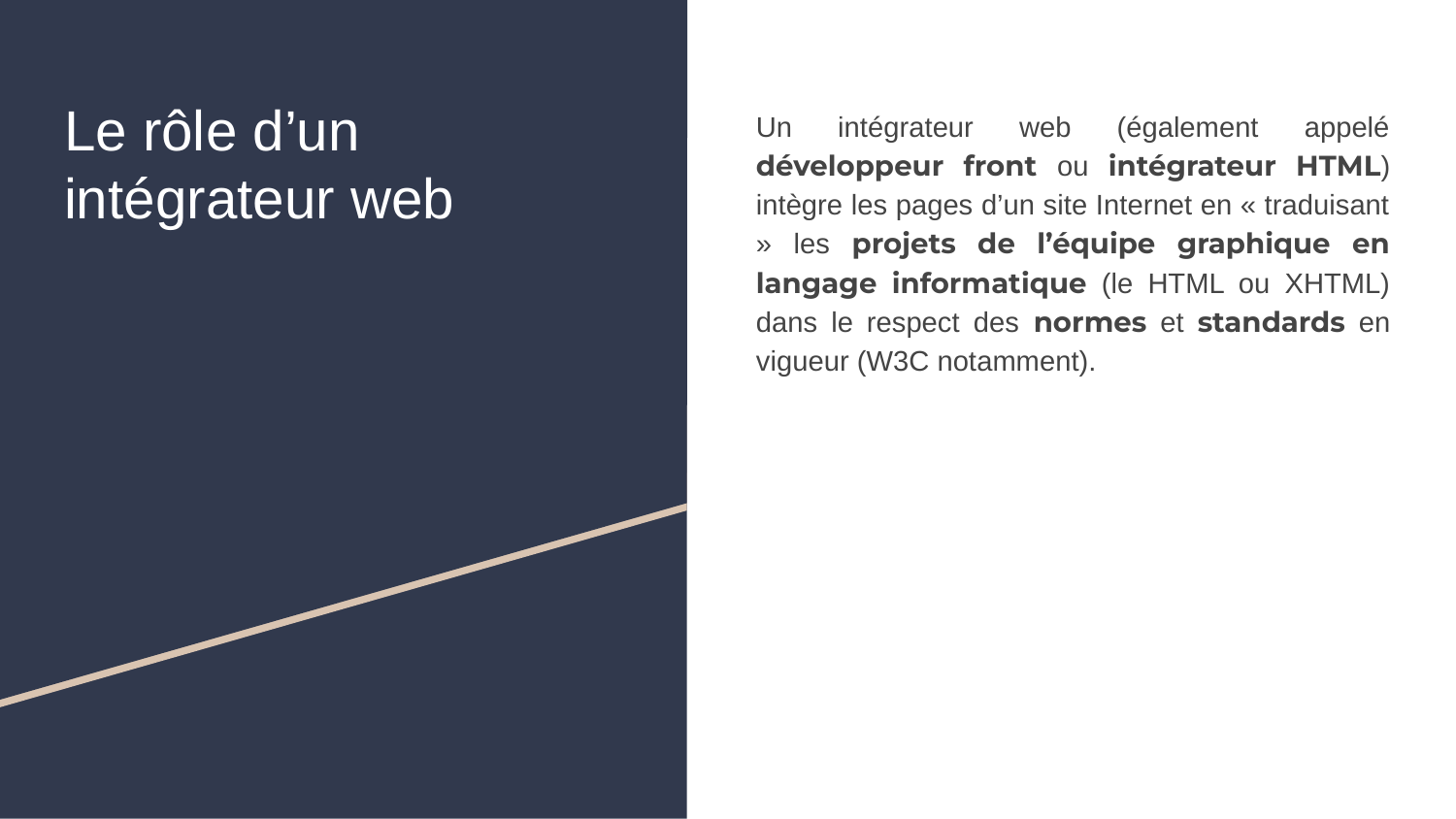

Un intégrateur web (également appelé développeur front ou intégrateur HTML) intègre les pages d’un site Internet en « traduisant » les projets de l’équipe graphique en langage informatique (le HTML ou XHTML) dans le respect des normes et standards en vigueur (W3C notamment).

# Le rôle d’un intégrateur web